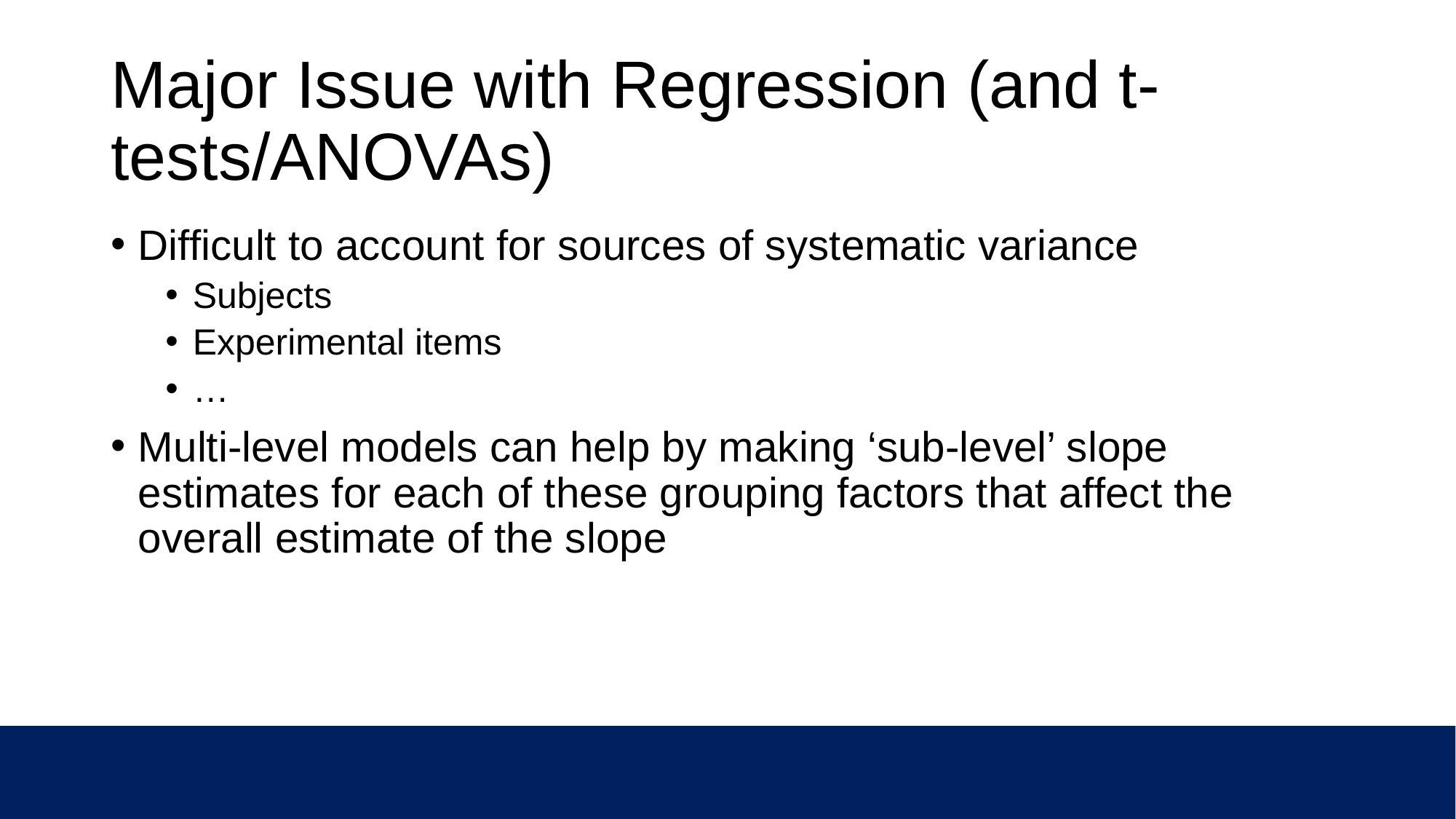

# Major Issue with Regression (and t-tests/ANOVAs)
Difficult to account for sources of systematic variance
Subjects
Experimental items
…
Multi-level models can help by making ‘sub-level’ slope estimates for each of these grouping factors that affect the overall estimate of the slope